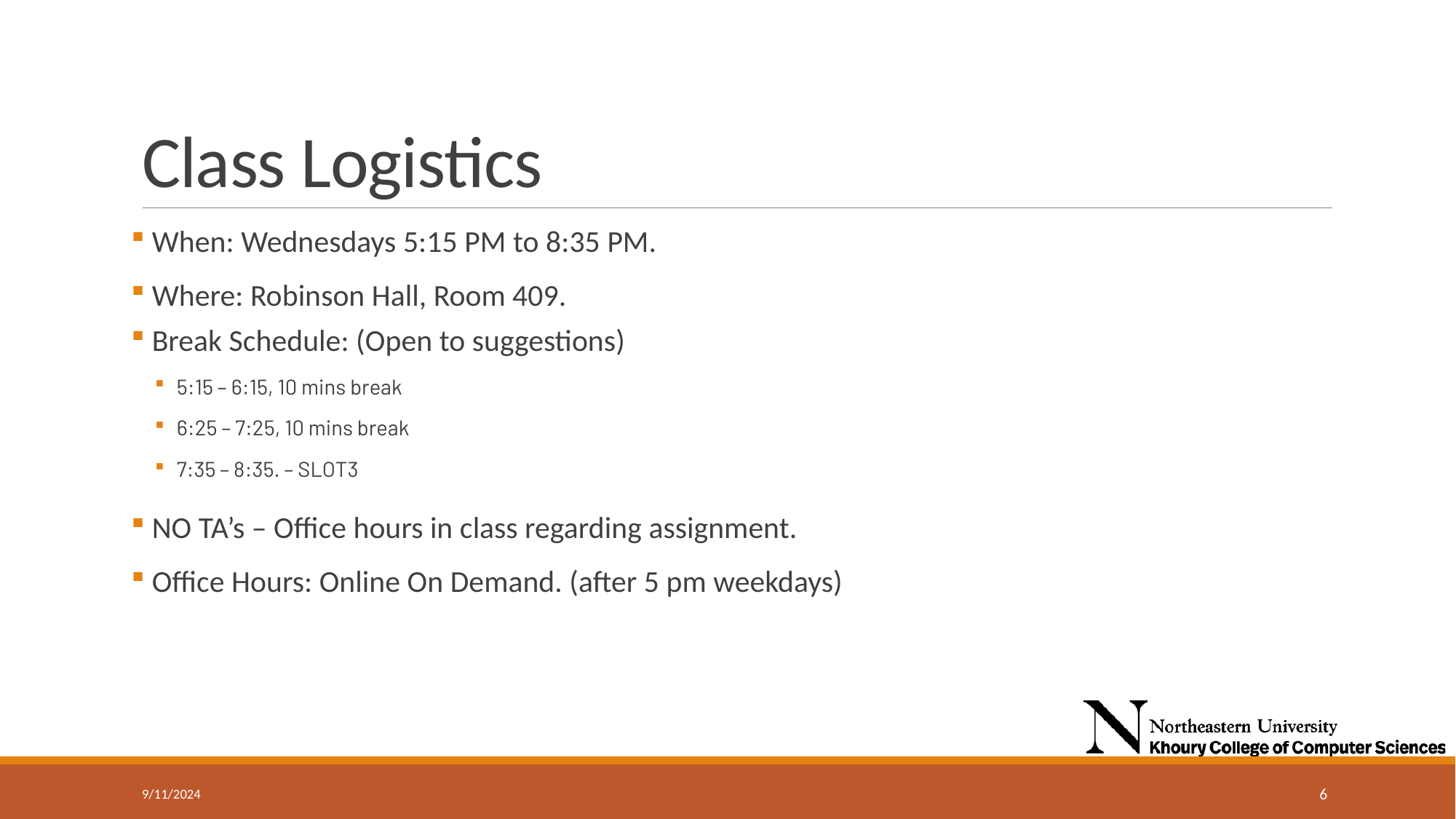

# Class Logistics
 When: Wednesdays 5:15 PM to 8:35 PM.
 Where: Robinson Hall, Room 409.
 Break Schedule: (Open to suggestions)
5:15 – 6:15, 10 mins break
6:25 – 7:25, 10 mins break
7:35 – 8:35. – SLOT3
 NO TA’s – Office hours in class regarding assignment.
 Office Hours: Online On Demand. (after 5 pm weekdays)
9/11/2024
6